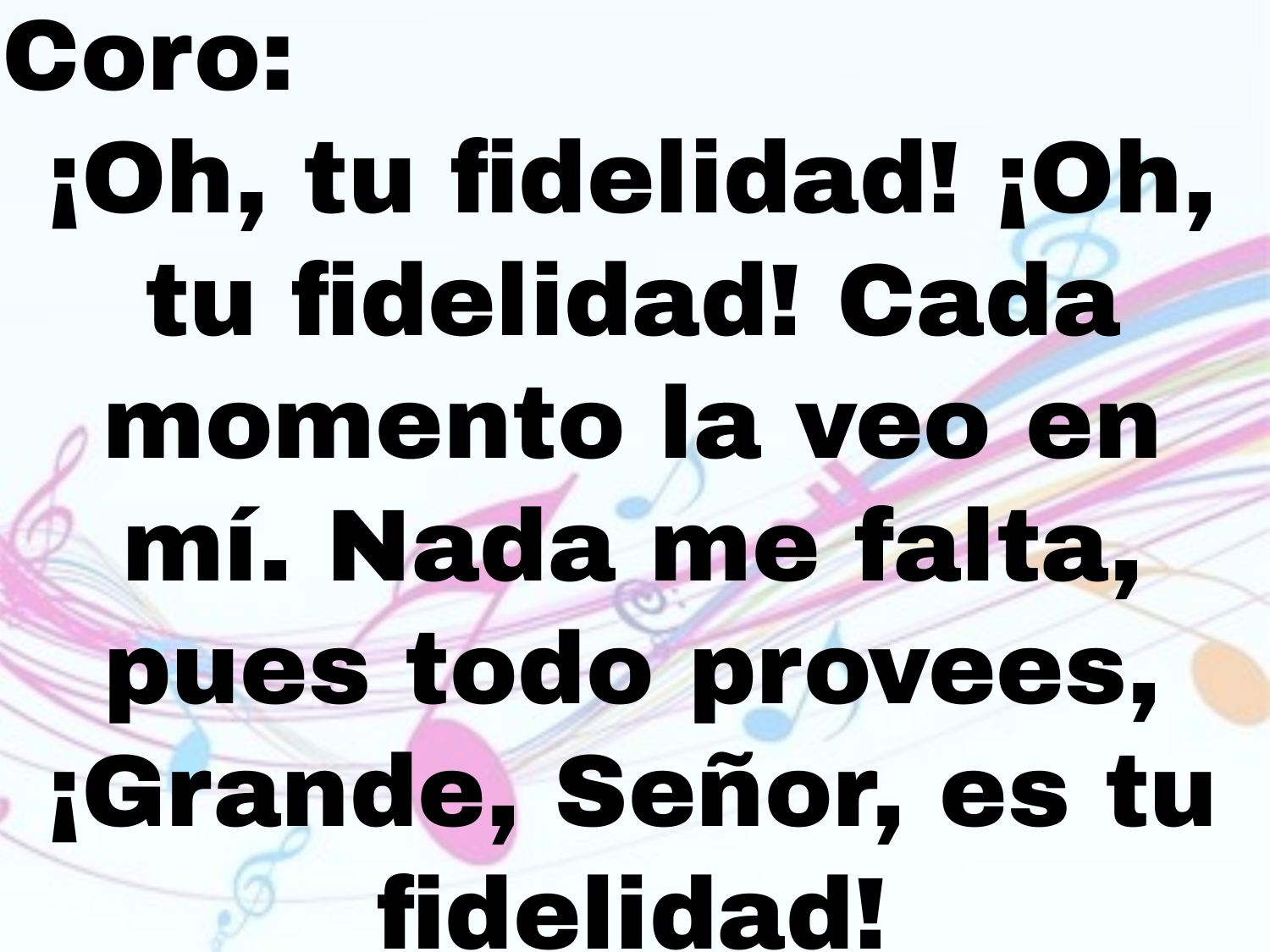

Coro:
¡Oh, tu fidelidad! ¡Oh, tu fidelidad! Cada momento la veo en mí. Nada me falta, pues todo provees, ¡Grande, Señor, es tu fidelidad!